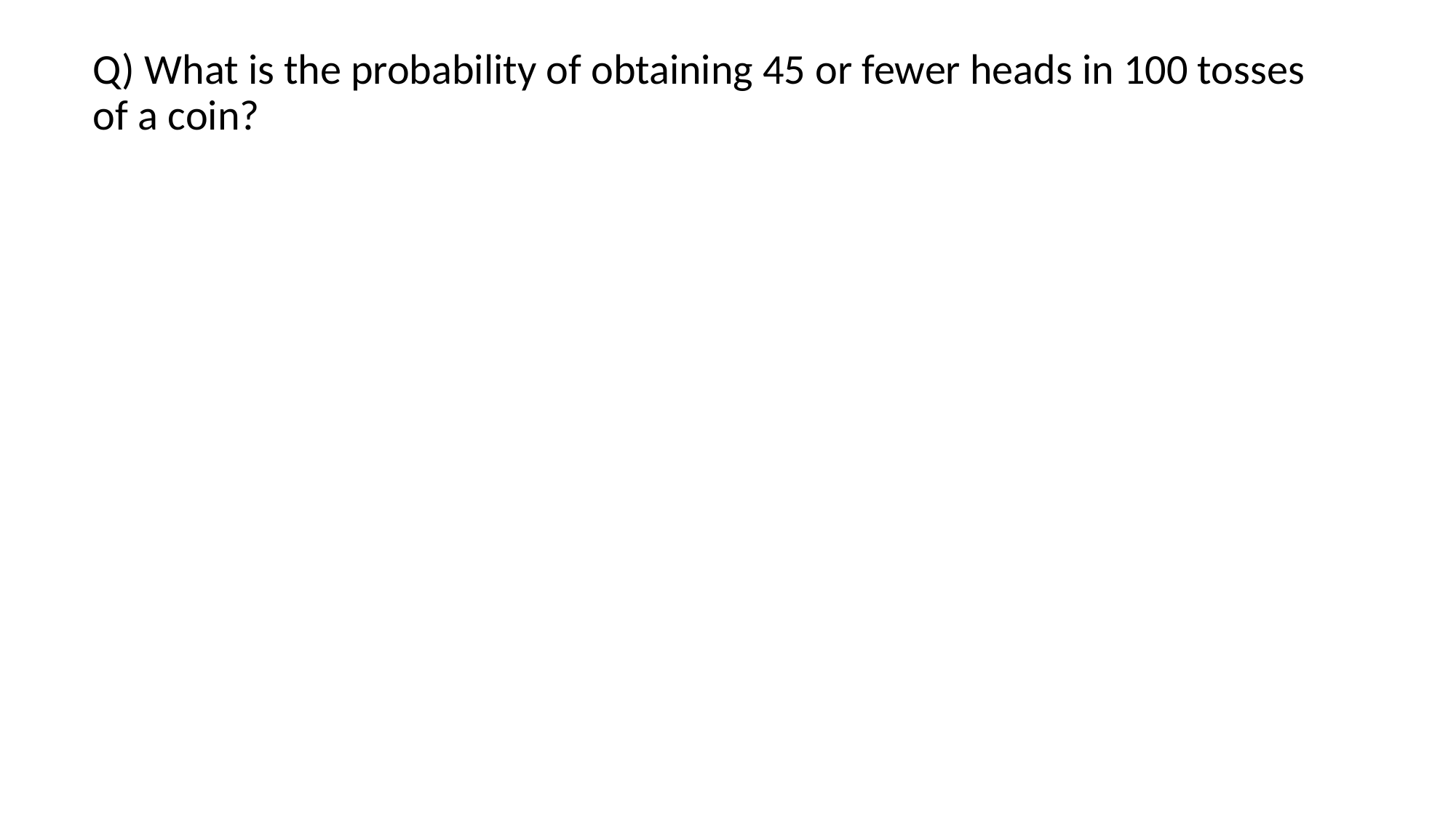

Q) What is the probability of obtaining 45 or fewer heads in 100 tosses of a coin?